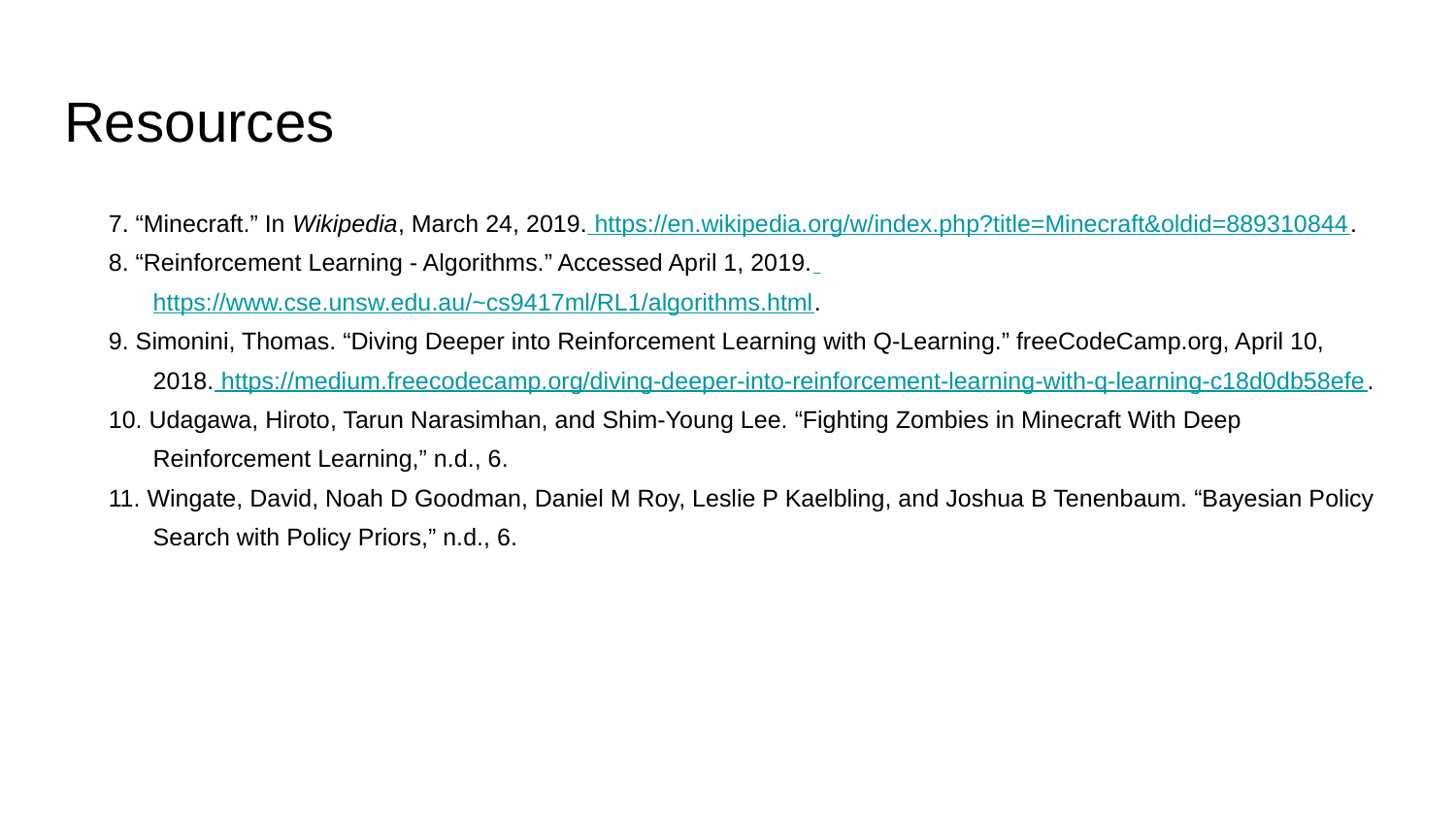

# Resources
7. “Minecraft.” In Wikipedia, March 24, 2019. https://en.wikipedia.org/w/index.php?title=Minecraft&oldid=889310844.
8. “Reinforcement Learning - Algorithms.” Accessed April 1, 2019. https://www.cse.unsw.edu.au/~cs9417ml/RL1/algorithms.html.
9. Simonini, Thomas. “Diving Deeper into Reinforcement Learning with Q-Learning.” freeCodeCamp.org, April 10, 2018. https://medium.freecodecamp.org/diving-deeper-into-reinforcement-learning-with-q-learning-c18d0db58efe.
10. Udagawa, Hiroto, Tarun Narasimhan, and Shim-Young Lee. “Fighting Zombies in Minecraft With Deep Reinforcement Learning,” n.d., 6.
11. Wingate, David, Noah D Goodman, Daniel M Roy, Leslie P Kaelbling, and Joshua B Tenenbaum. “Bayesian Policy Search with Policy Priors,” n.d., 6.